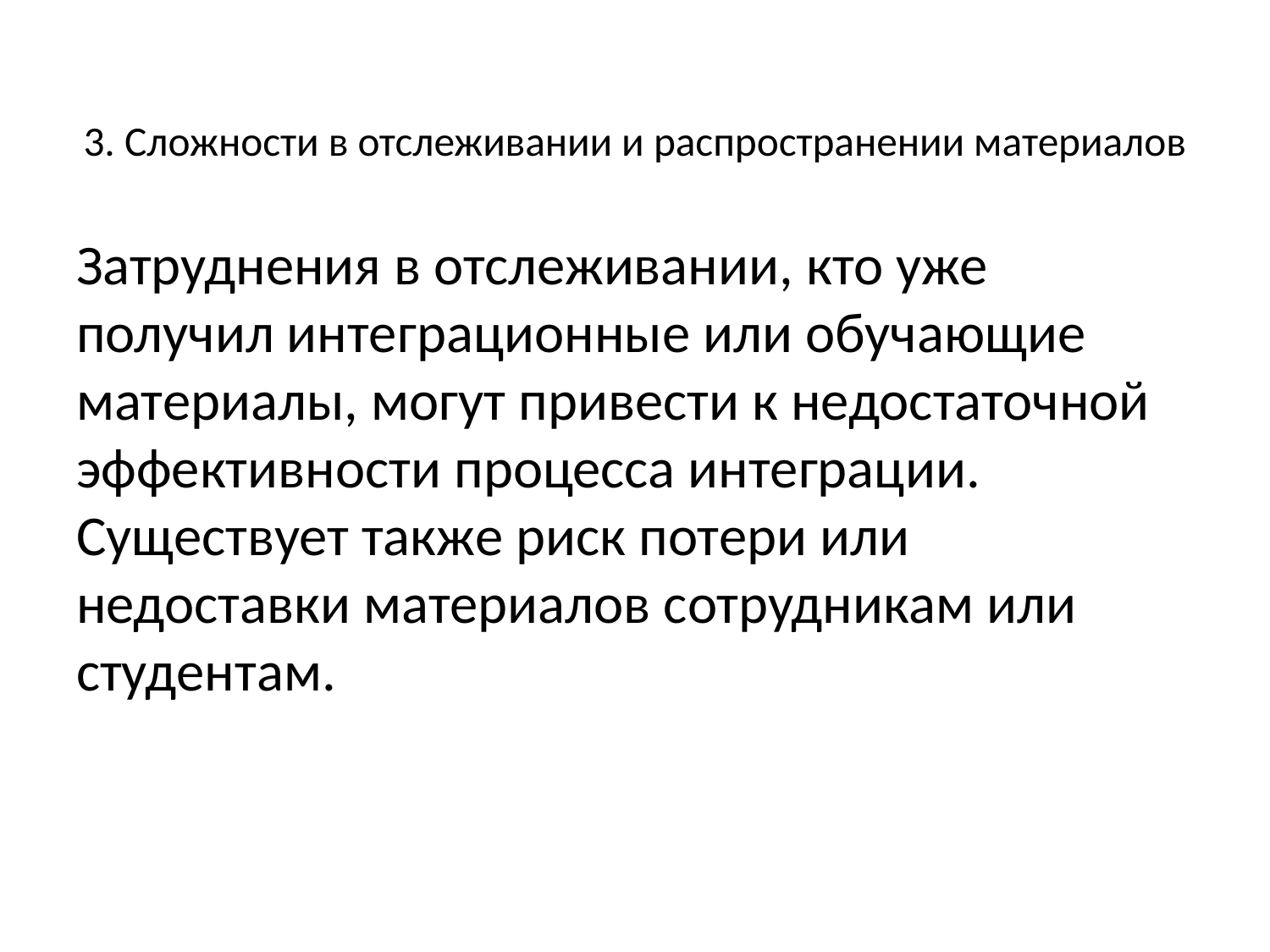

# 3. Сложности в отслеживании и распространении материалов

Затруднения в отслеживании, кто уже получил интеграционные или обучающие материалы, могут привести к недостаточной эффективности процесса интеграции. Существует также риск потери или недоставки материалов сотрудникам или студентам.